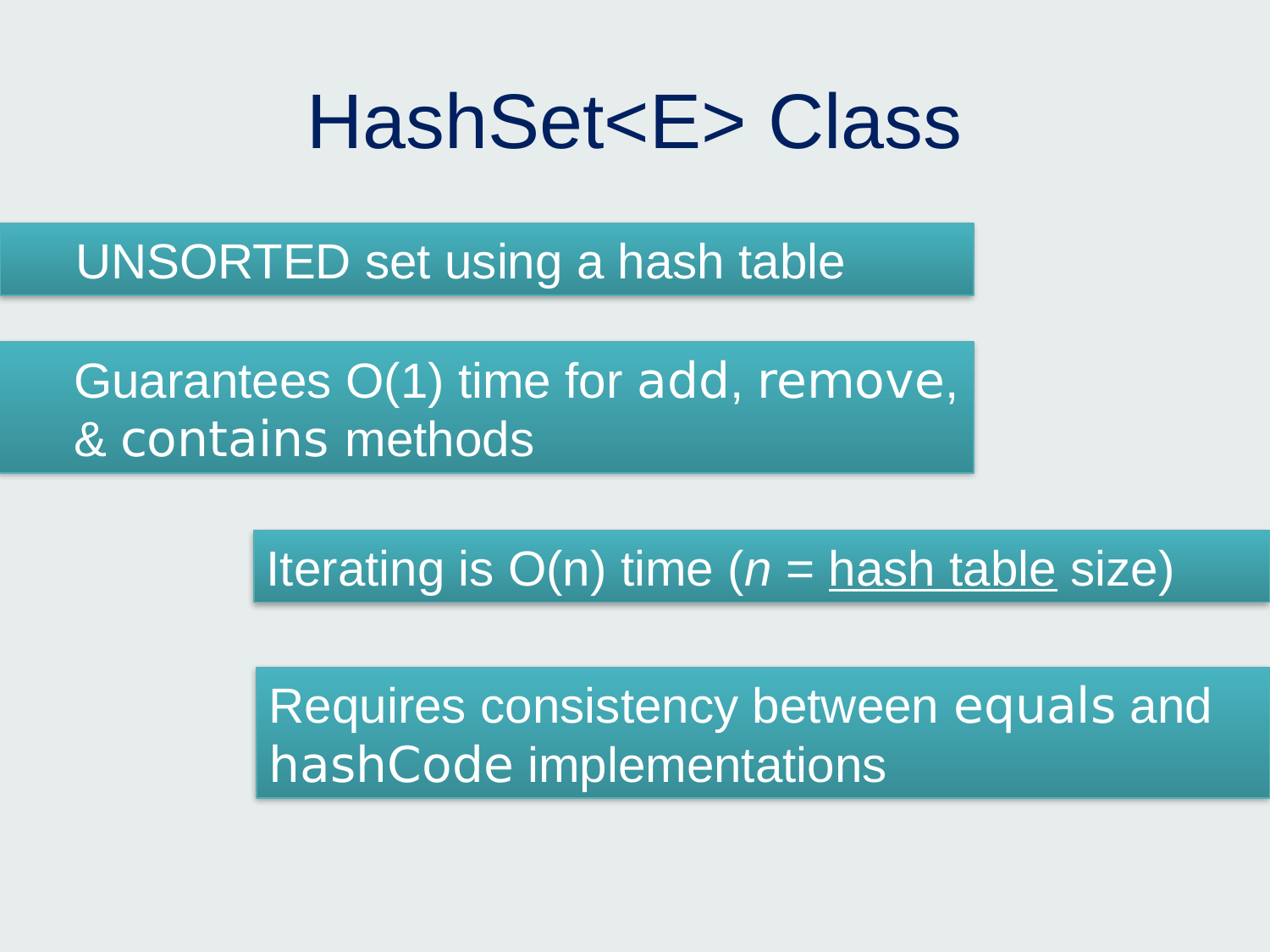

# HashSet<E> Class
UNSORTED set using a hash table
Guarantees O(1) time for add, remove, & contains methods
Iterating is O(n) time (n = hash table size)
Requires consistency between equals and hashCode implementations